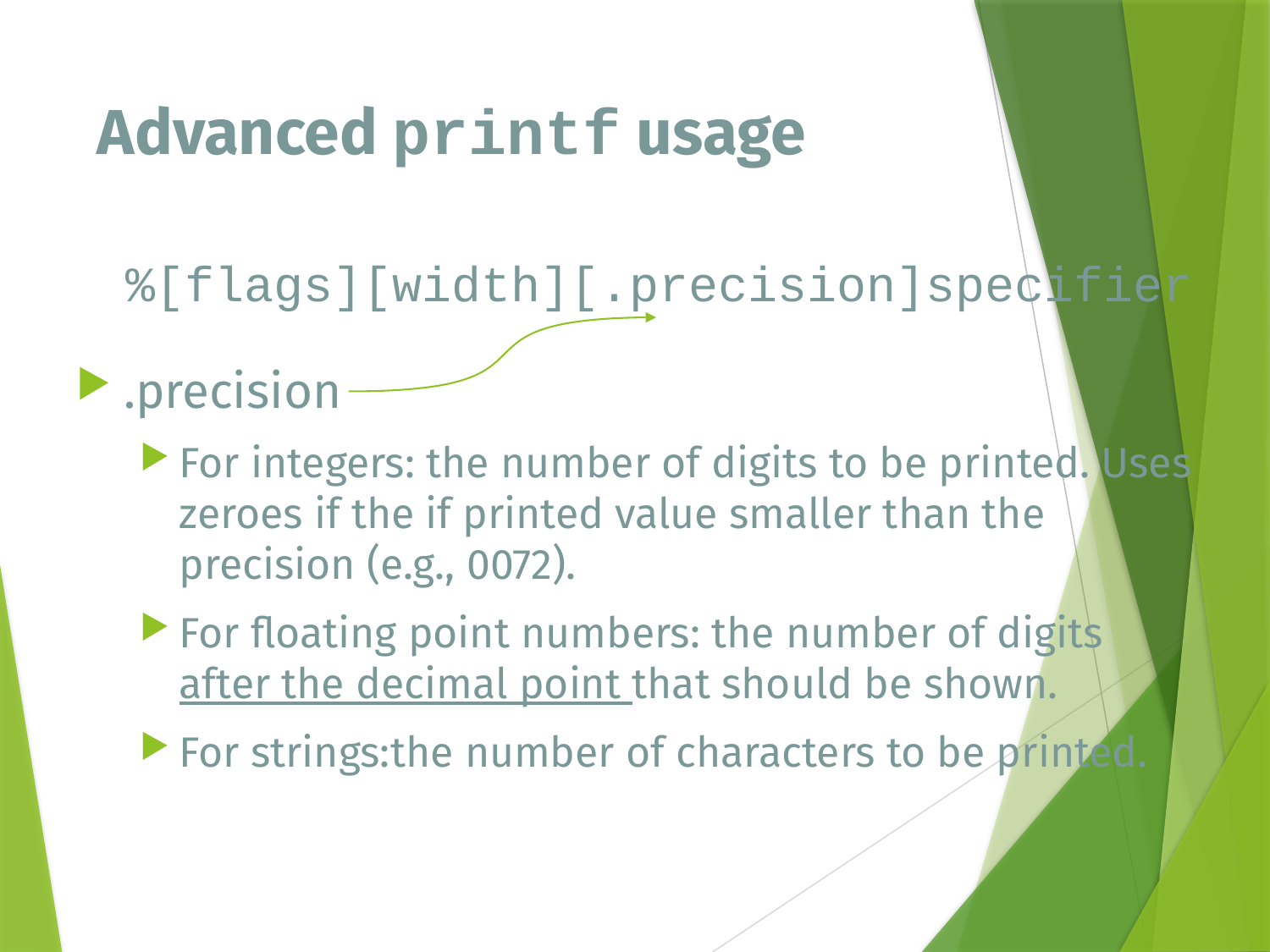

# Advanced printf usage
	%[flags][width][.precision]specifier
.precision
For integers: the number of digits to be printed. Uses zeroes if the if printed value smaller than the precision (e.g., 0072).
For floating point numbers: the number of digits after the decimal point that should be shown.
For strings:the number of characters to be printed.